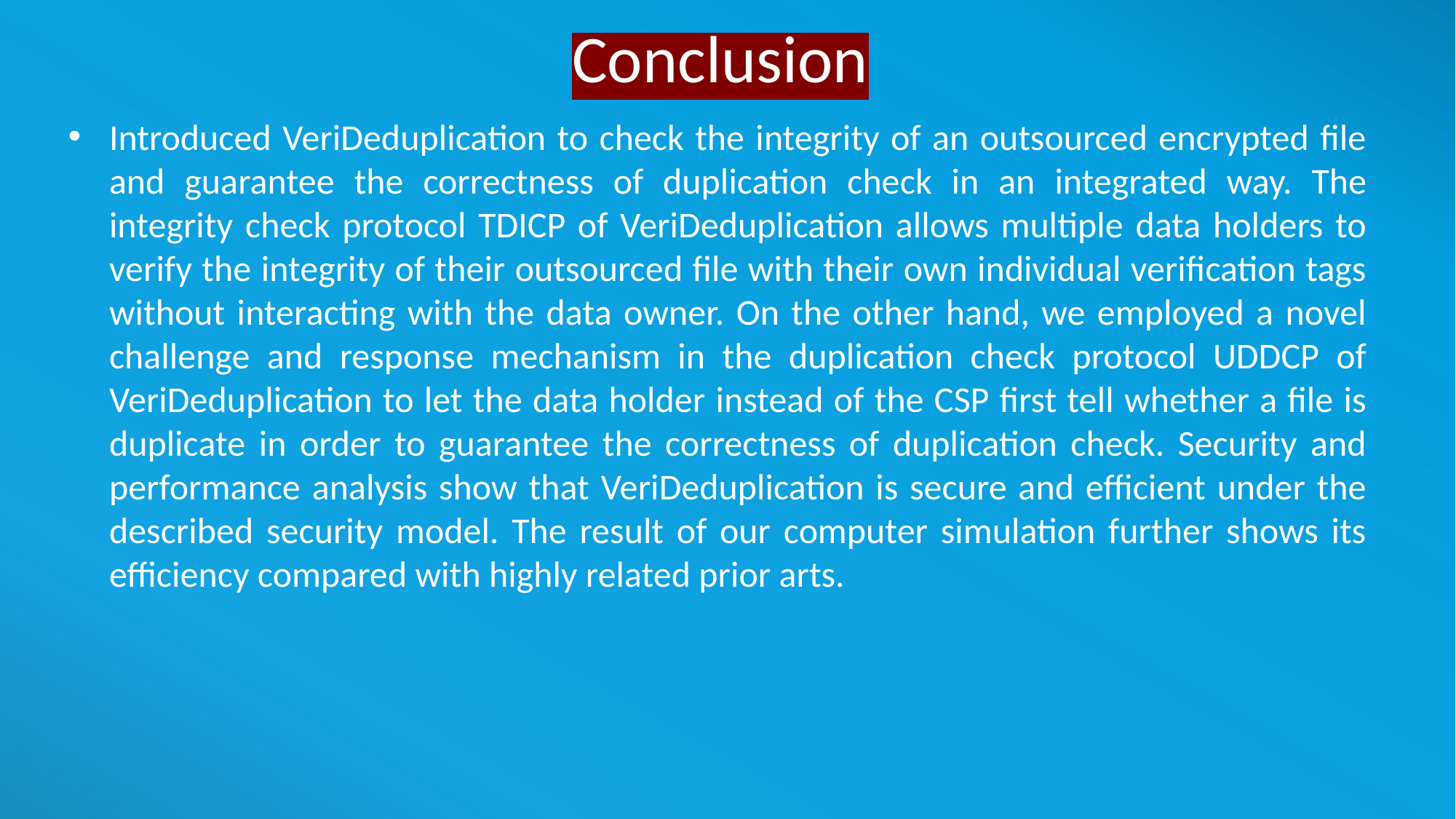

# Conclusion
Introduced VeriDeduplication to check the integrity of an outsourced encrypted file and guarantee the correctness of duplication check in an integrated way. The integrity check protocol TDICP of VeriDeduplication allows multiple data holders to verify the integrity of their outsourced file with their own individual verification tags without interacting with the data owner. On the other hand, we employed a novel challenge and response mechanism in the duplication check protocol UDDCP of VeriDeduplication to let the data holder instead of the CSP first tell whether a file is duplicate in order to guarantee the correctness of duplication check. Security and performance analysis show that VeriDeduplication is secure and efficient under the described security model. The result of our computer simulation further shows its efficiency compared with highly related prior arts.